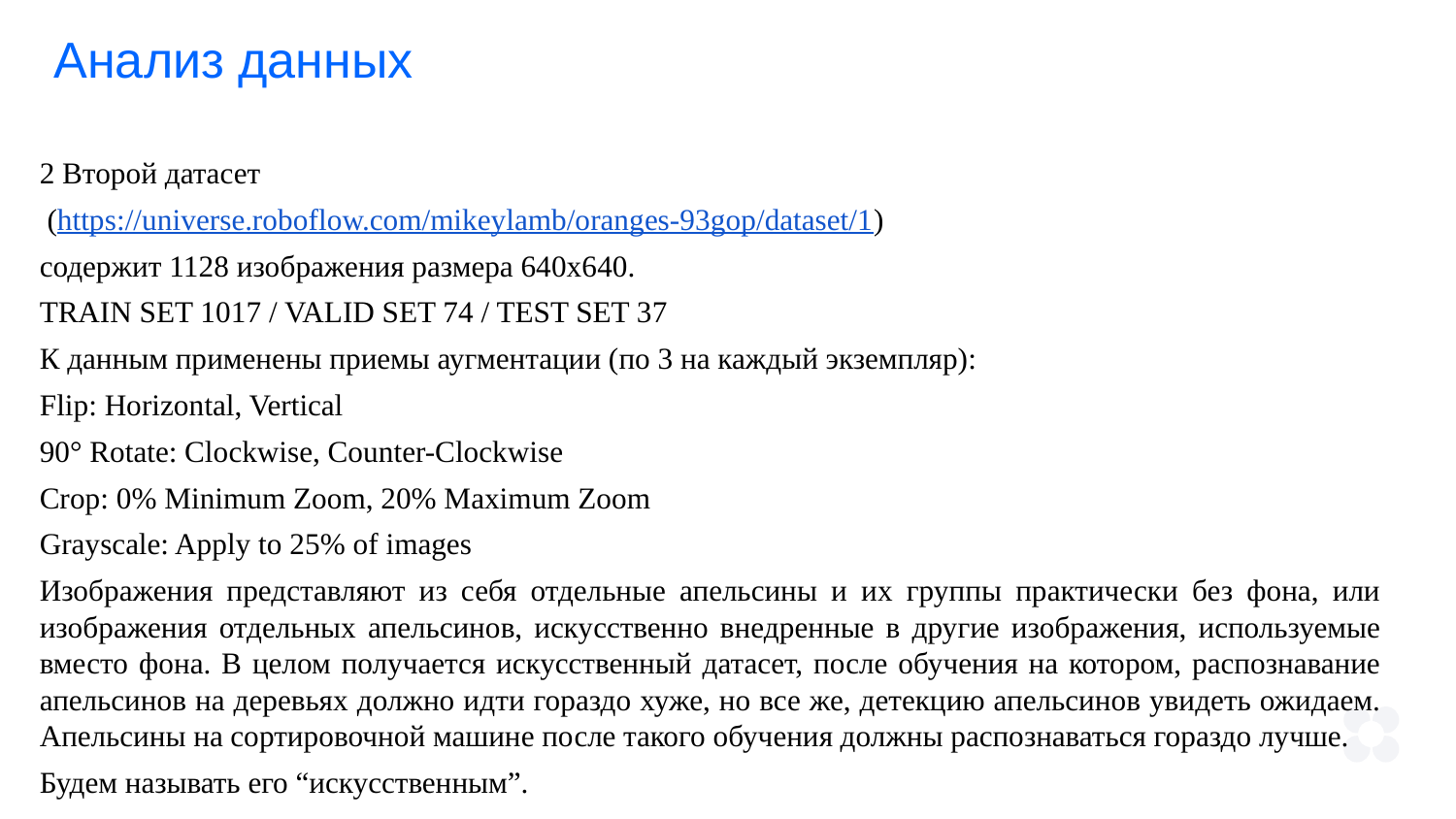

Анализ данных
2 Второй датасет
 (https://universe.roboflow.com/mikeylamb/oranges-93gop/dataset/1)
содержит 1128 изображения размера 640х640.
TRAIN SET 1017 / VALID SET 74 / TEST SET 37
К данным применены приемы аугментации (по 3 на каждый экземпляр):
Flip: Horizontal, Vertical
90° Rotate: Clockwise, Counter-Clockwise
Crop: 0% Minimum Zoom, 20% Maximum Zoom
Grayscale: Apply to 25% of images
Изображения представляют из себя отдельные апельсины и их группы практически без фона, или изображения отдельных апельсинов, искусственно внедренные в другие изображения, используемые вместо фона. В целом получается искусственный датасет, после обучения на котором, распознавание апельсинов на деревьях должно идти гораздо хуже, но все же, детекцию апельсинов увидеть ожидаем. Апельсины на сортировочной машине после такого обучения должны распознаваться гораздо лучше.
Будем называть его “искусственным”.